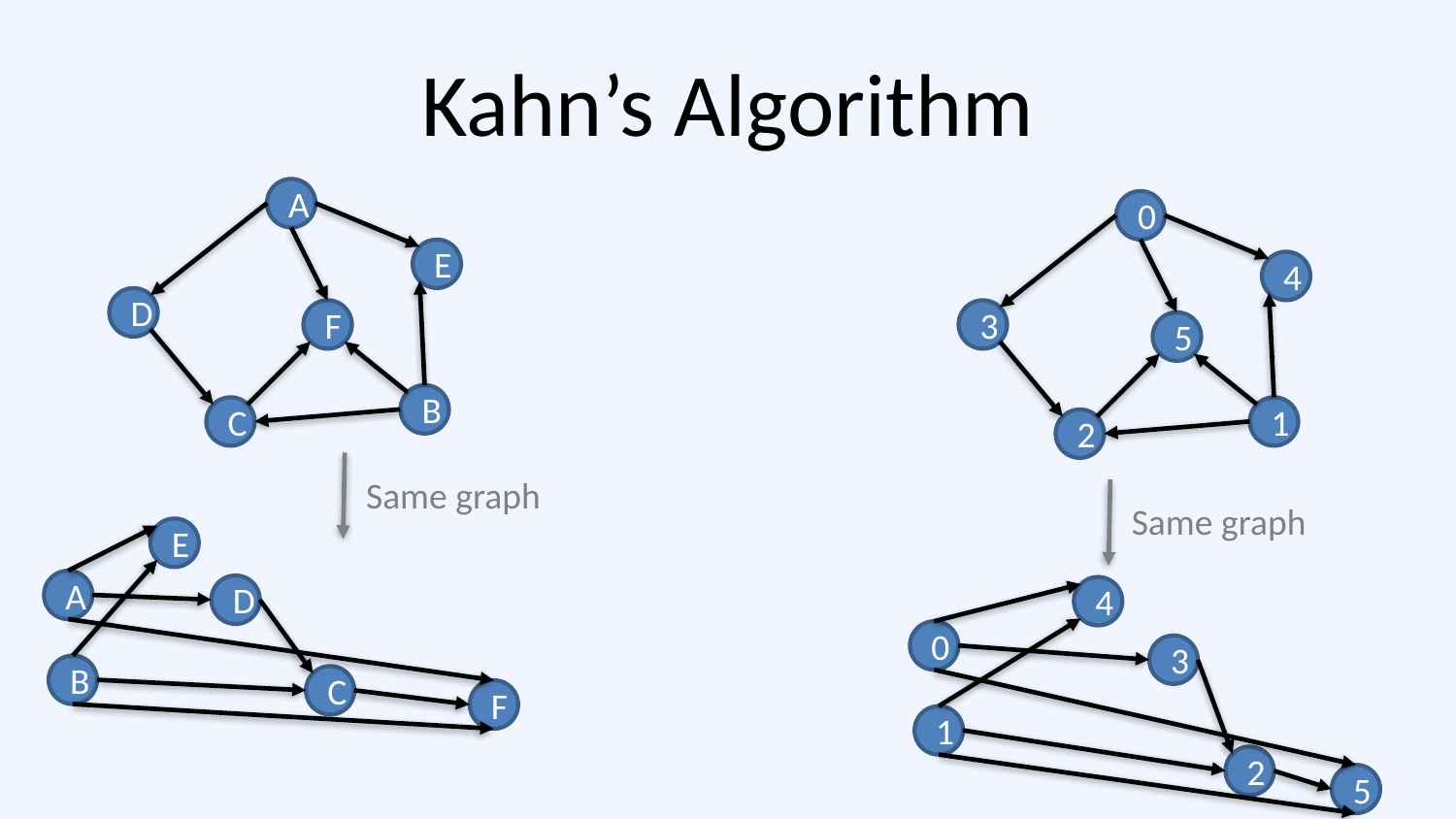

# Kahn’s Algorithm
A
0
E
4
D
F
3
5
B
C
1
2
Same graph
Same graph
E
A
D
4
0
3
B
C
F
1
2
5